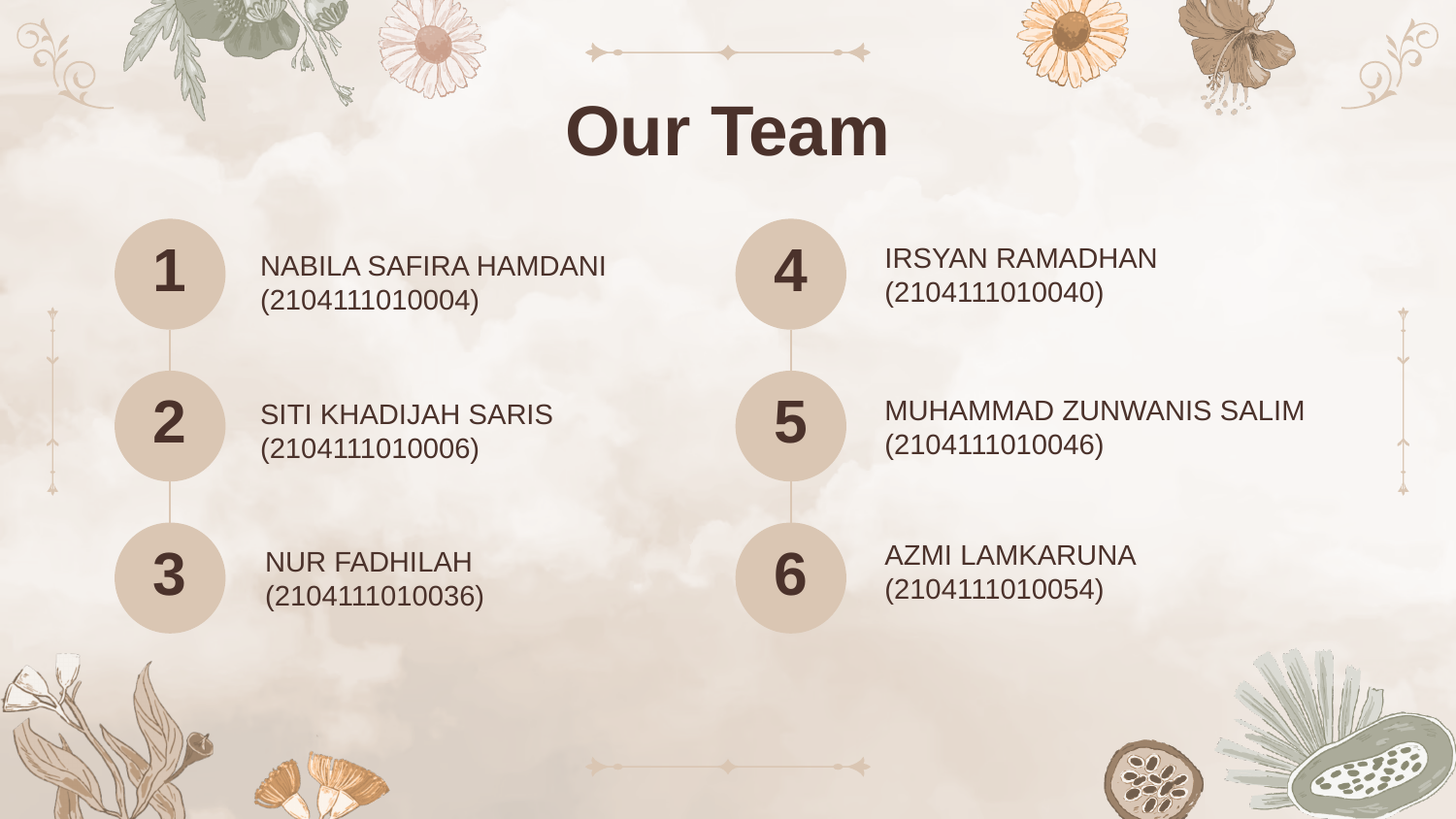

# Our Team
1
4
IRSYAN RAMADHAN
(2104111010040)
NABILA SAFIRA HAMDANI
(2104111010004)
2
5
MUHAMMAD ZUNWANIS SALIM
(2104111010046)
SITI KHADIJAH SARIS
(2104111010006)
3
6
AZMI LAMKARUNA
(2104111010054)
NUR FADHILAH
(2104111010036)